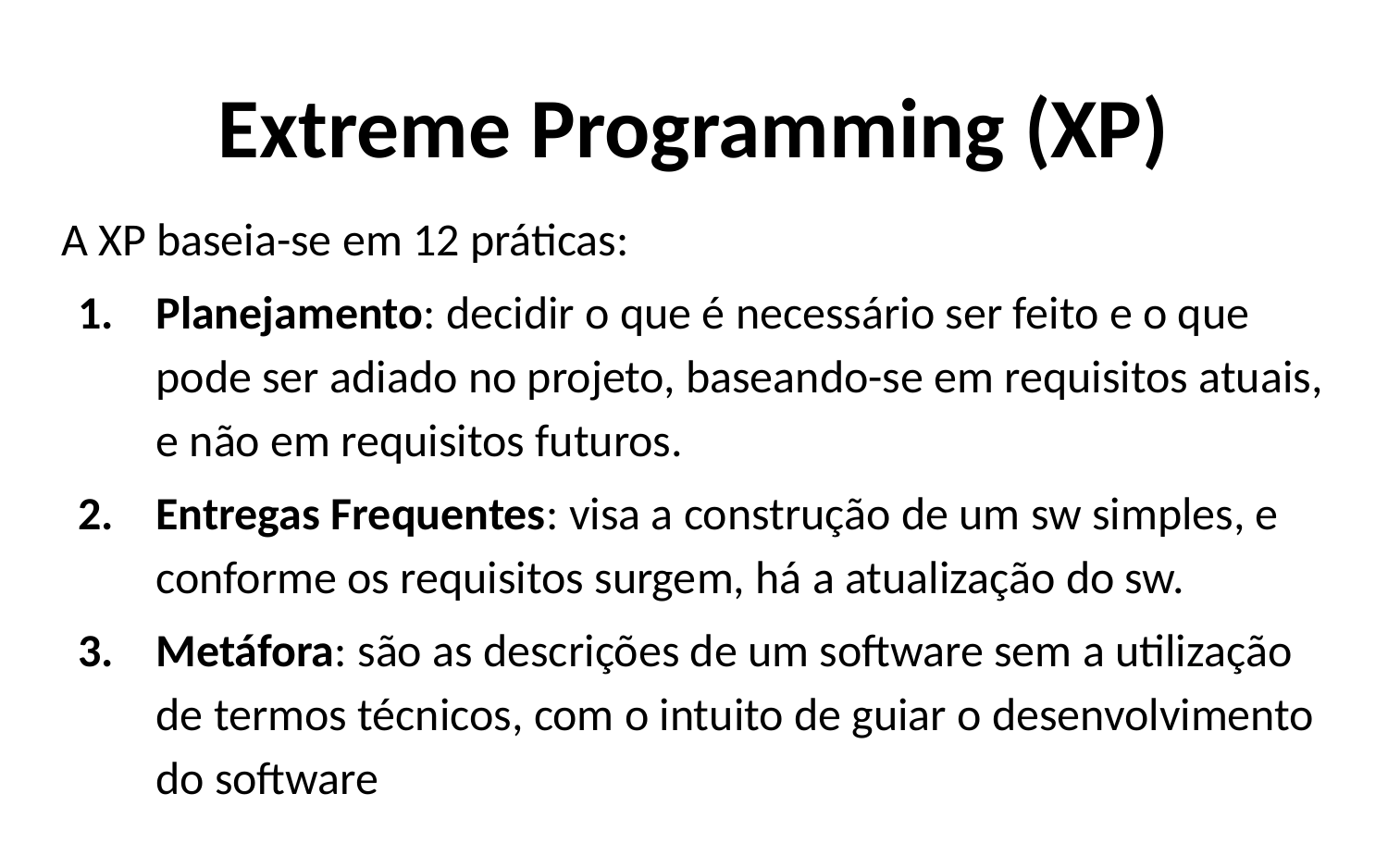

# Extreme Programming (XP)
A XP baseia-se em 12 práticas:
Planejamento: decidir o que é necessário ser feito e o que pode ser adiado no projeto, baseando-se em requisitos atuais, e não em requisitos futuros.
Entregas Frequentes: visa a construção de um sw simples, e conforme os requisitos surgem, há a atualização do sw.
Metáfora: são as descrições de um software sem a utilização de termos técnicos, com o intuito de guiar o desenvolvimento do software